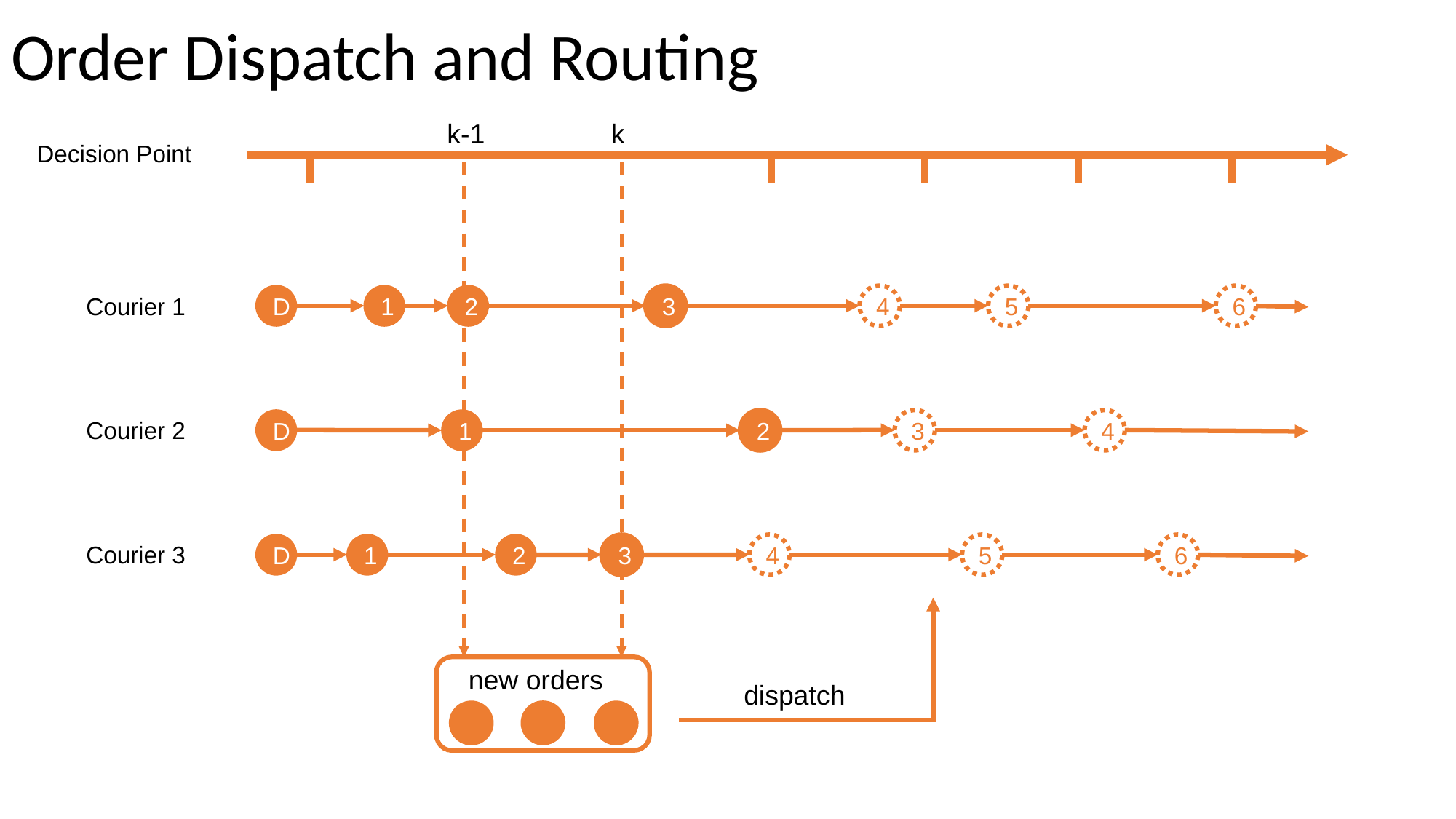

# Order Dispatch and Routing
k-1
k
Decision Point
Courier 1
D
1
2
3
4
5
6
D
3
4
Courier 2
1
2
Courier 3
D
1
2
4
5
6
3

new orders
dispatch